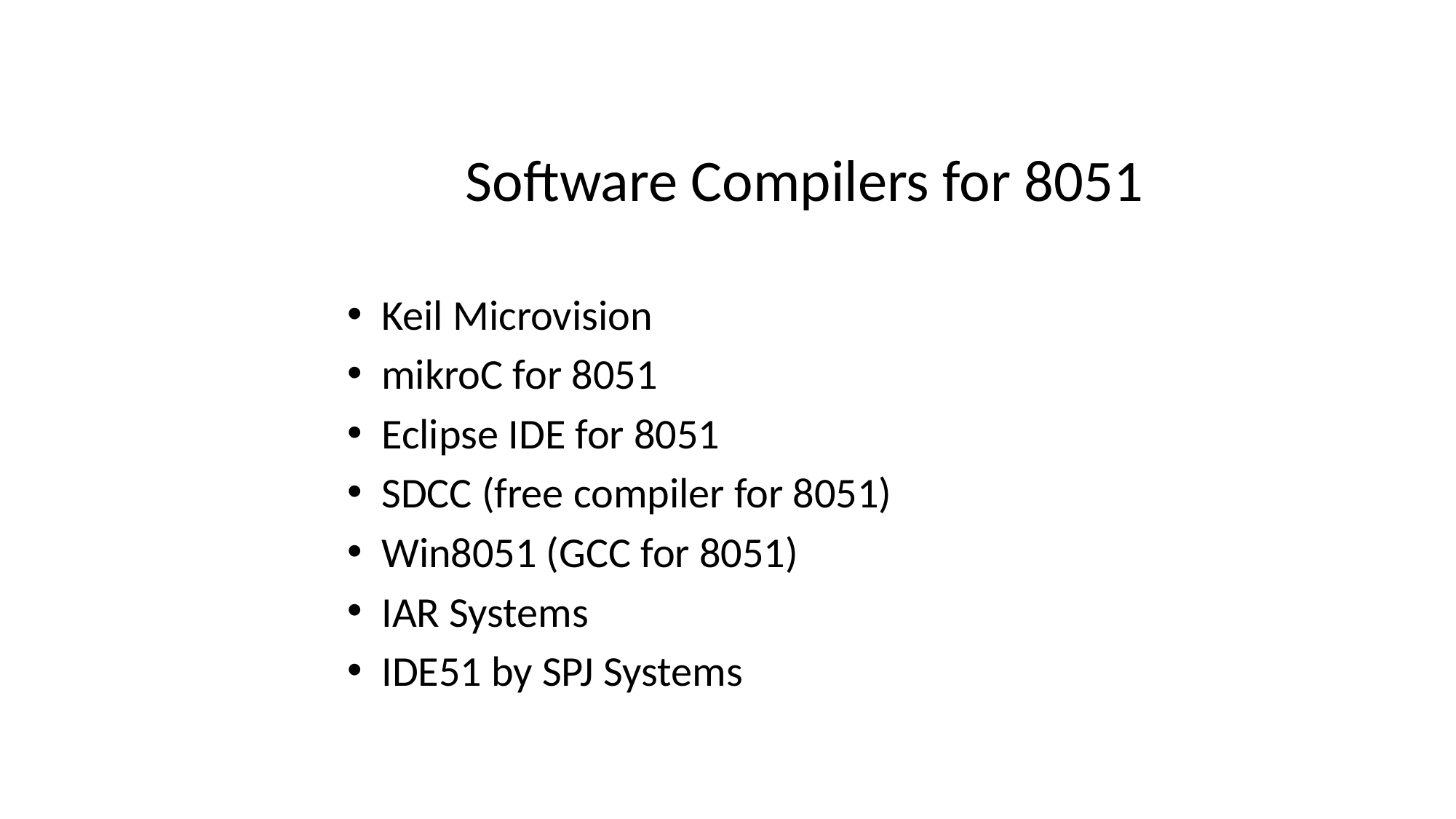

Software Compilers for 8051
Keil Microvision
mikroC for 8051
Eclipse IDE for 8051
SDCC (free compiler for 8051)
Win8051 (GCC for 8051)
IAR Systems
IDE51 by SPJ Systems